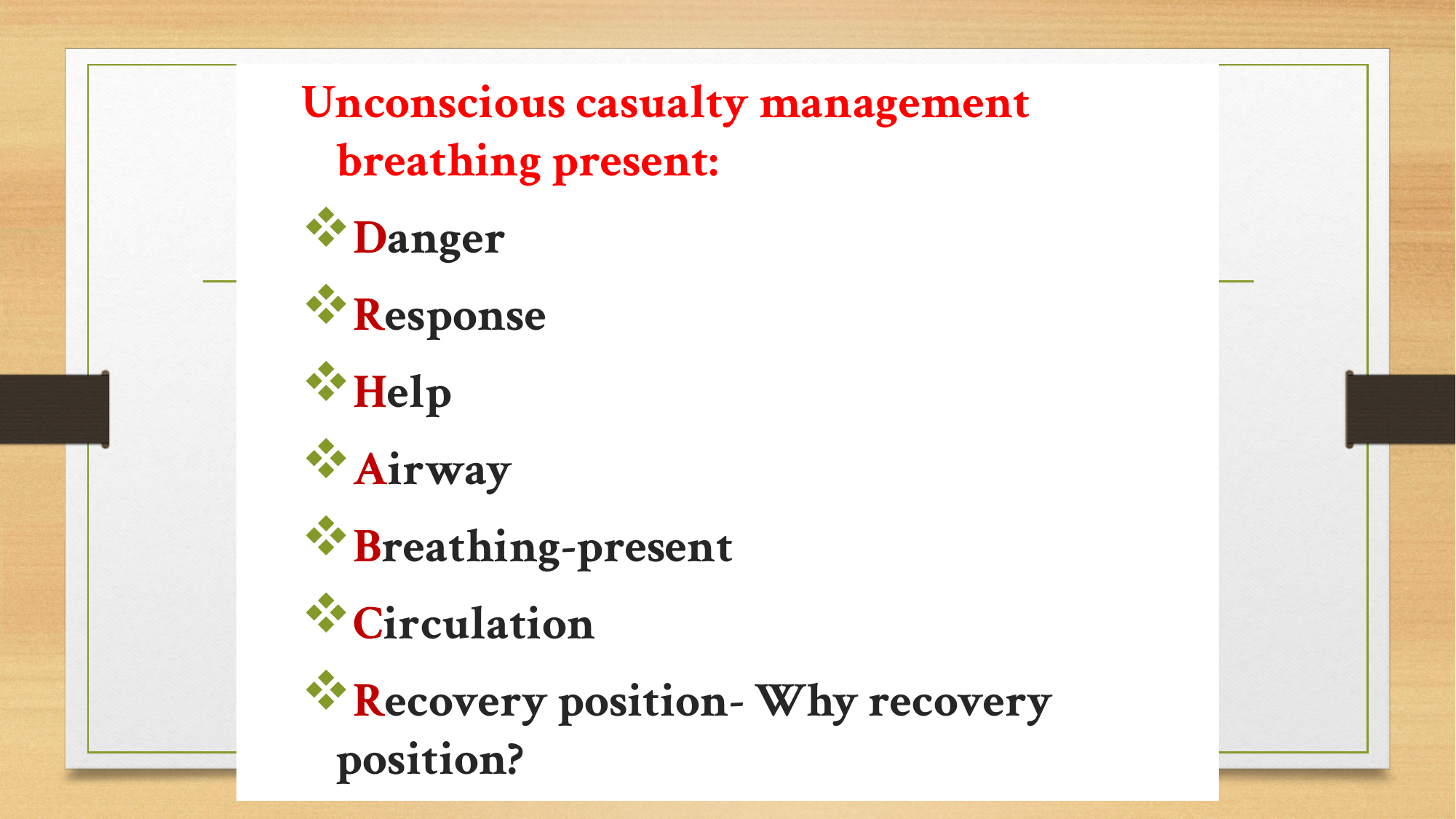

Unconscious casualty management breathing present:
Danger
Response
Help
Airway
Breathing-present
Circulation
Recovery position- Why recovery position?